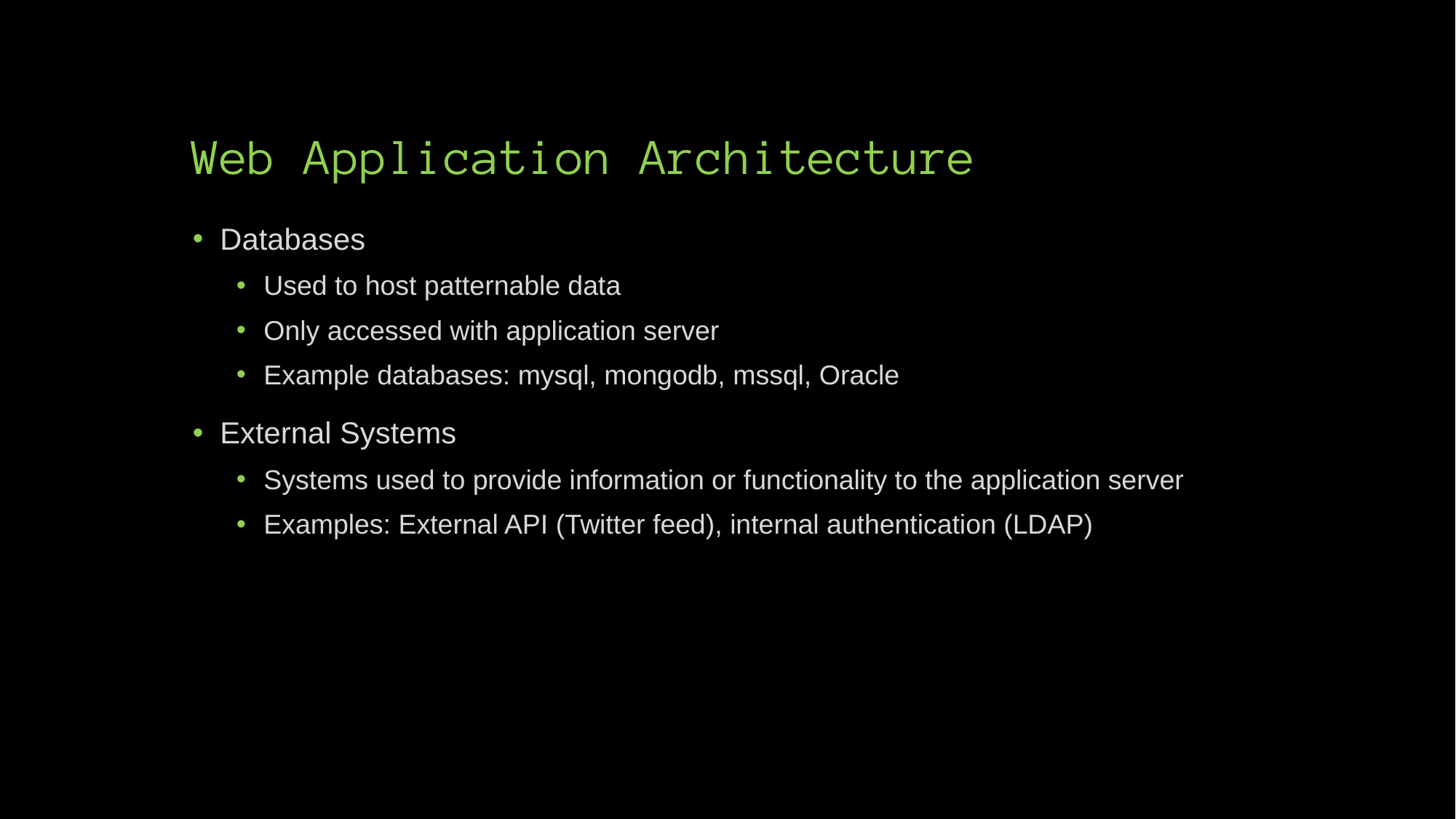

# Web Application Architecture
Databases
Used to host patternable data
Only accessed with application server
Example databases: mysql, mongodb, mssql, Oracle
External Systems
Systems used to provide information or functionality to the application server
Examples: External API (Twitter feed), internal authentication (LDAP)